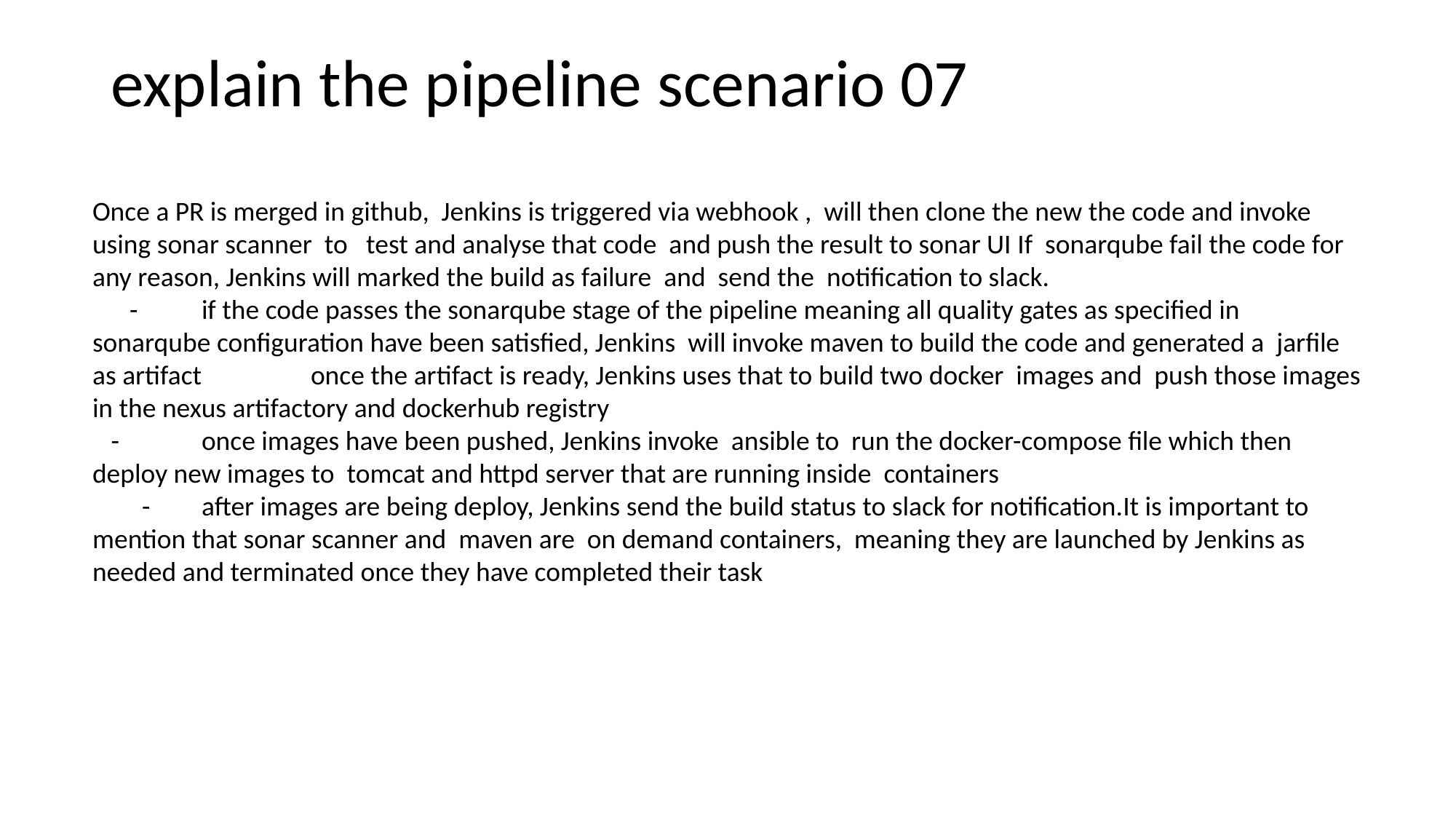

explain the pipeline scenario 07
Once a PR is merged in github,  Jenkins is triggered via webhook ,  will then clone the new the code and invoke using sonar scanner  to   test and analyse that code  and push the result to sonar UI If  sonarqube fail the code for any reason, Jenkins will marked the build as failure  and  send the  notification to slack.
      -	if the code passes the sonarqube stage of the pipeline meaning all quality gates as specified in sonarqube configuration have been satisfied, Jenkins  will invoke maven to build the code and generated a  jarfile as artifact 	once the artifact is ready, Jenkins uses that to build two docker  images and  push those images in the nexus artifactory and dockerhub registry
   -	once images have been pushed, Jenkins invoke  ansible to  run the docker-compose file which then deploy new images to  tomcat and httpd server that are running inside  containers
        -	after images are being deploy, Jenkins send the build status to slack for notification.It is important to mention that sonar scanner and  maven are  on demand containers,  meaning they are launched by Jenkins as needed and terminated once they have completed their task